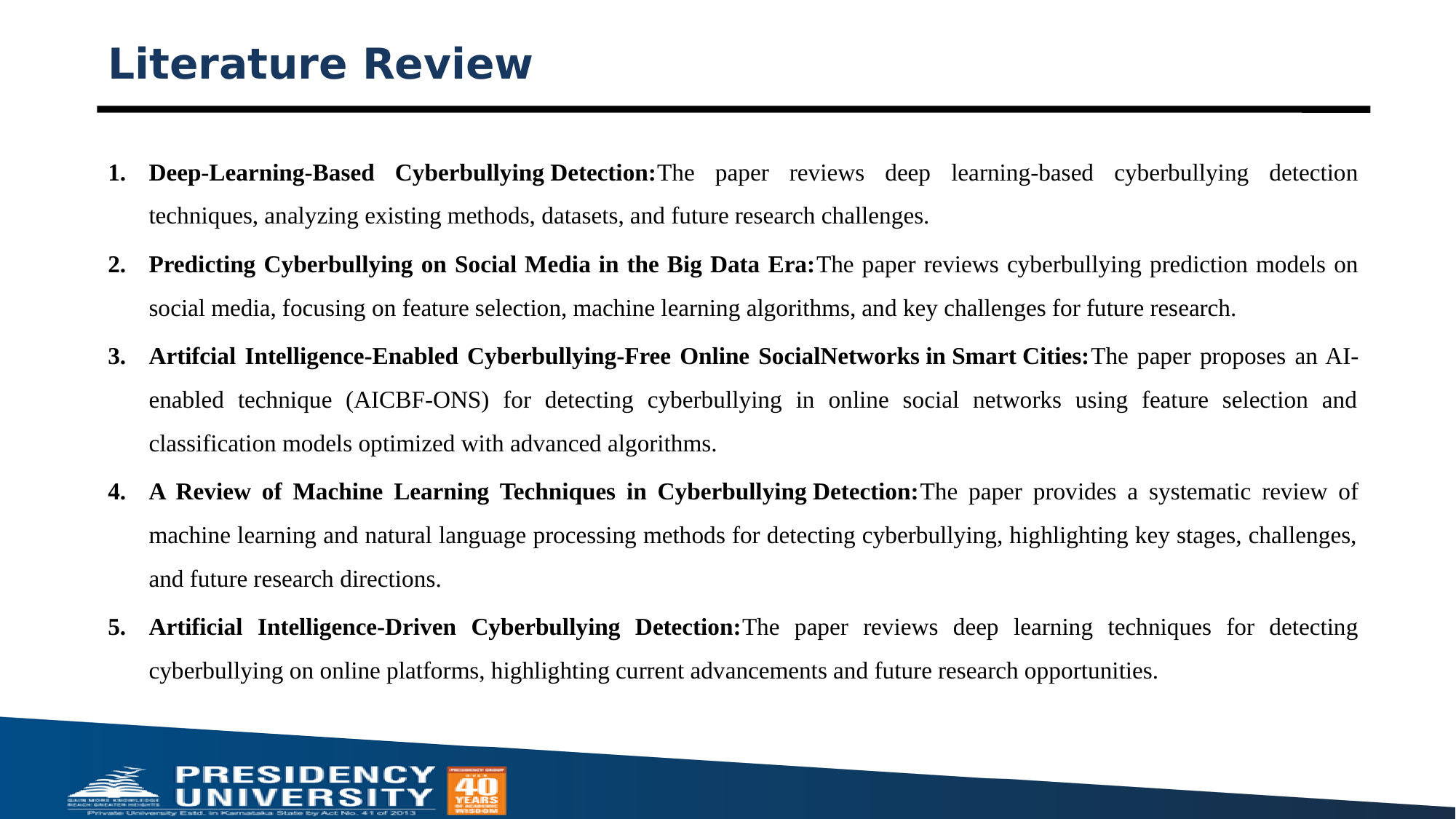

# Literature Review
Deep-Learning-Based Cyberbullying Detection:The paper reviews deep learning-based cyberbullying detection techniques, analyzing existing methods, datasets, and future research challenges.
Predicting Cyberbullying on Social Media in the Big Data Era:The paper reviews cyberbullying prediction models on social media, focusing on feature selection, machine learning algorithms, and key challenges for future research.
Artifcial Intelligence‑Enabled Cyberbullying‑Free Online SocialNetworks in Smart Cities:The paper proposes an AI-enabled technique (AICBF-ONS) for detecting cyberbullying in online social networks using feature selection and classification models optimized with advanced algorithms.
A Review of Machine Learning Techniques in Cyberbullying Detection:The paper provides a systematic review of machine learning and natural language processing methods for detecting cyberbullying, highlighting key stages, challenges, and future research directions.
Artificial Intelligence-Driven Cyberbullying Detection:The paper reviews deep learning techniques for detecting cyberbullying on online platforms, highlighting current advancements and future research opportunities.